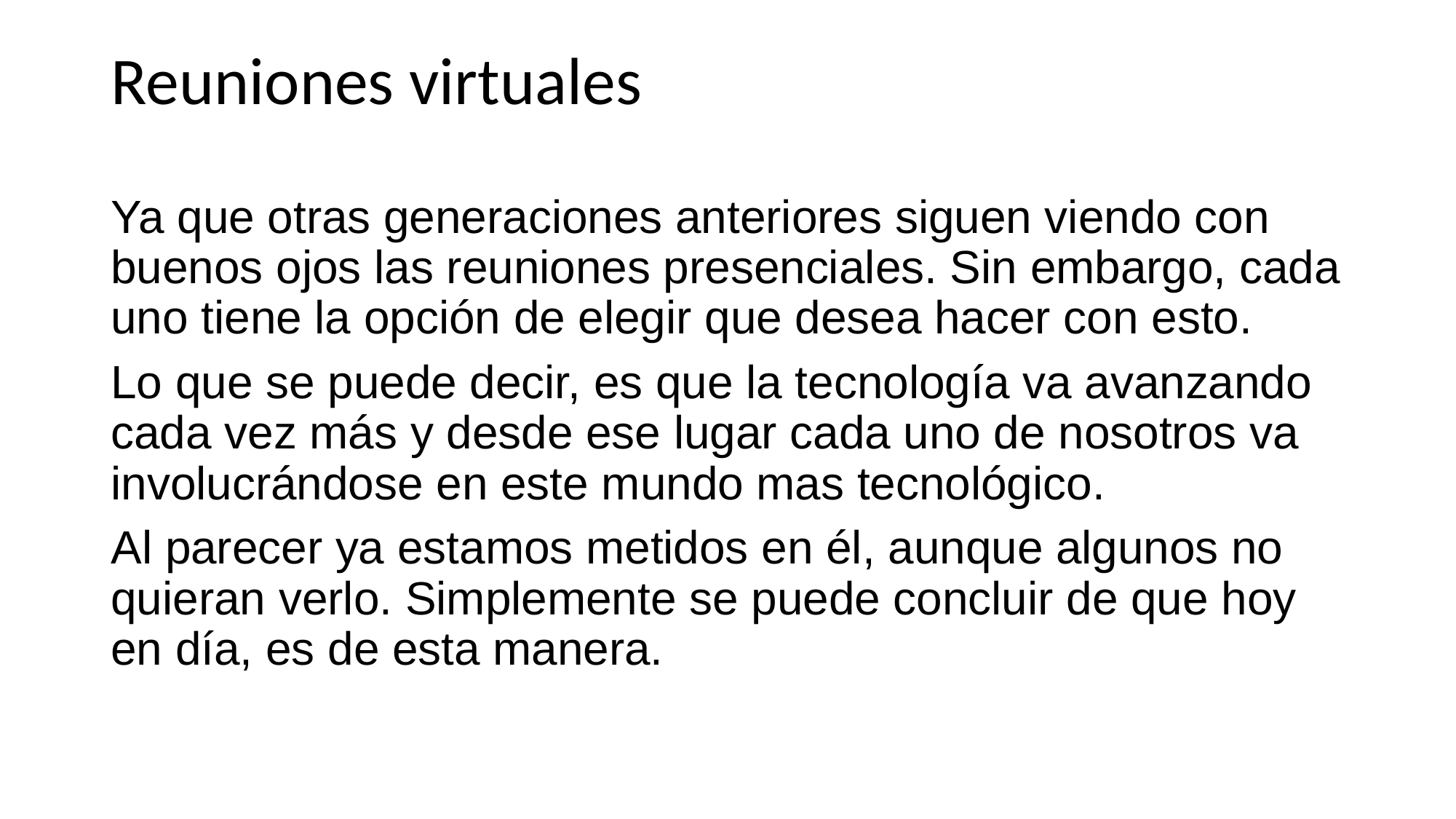

# Reuniones virtuales
Ya que otras generaciones anteriores siguen viendo con buenos ojos las reuniones presenciales. Sin embargo, cada uno tiene la opción de elegir que desea hacer con esto.
Lo que se puede decir, es que la tecnología va avanzando cada vez más y desde ese lugar cada uno de nosotros va involucrándose en este mundo mas tecnológico.
Al parecer ya estamos metidos en él, aunque algunos no quieran verlo. Simplemente se puede concluir de que hoy en día, es de esta manera.